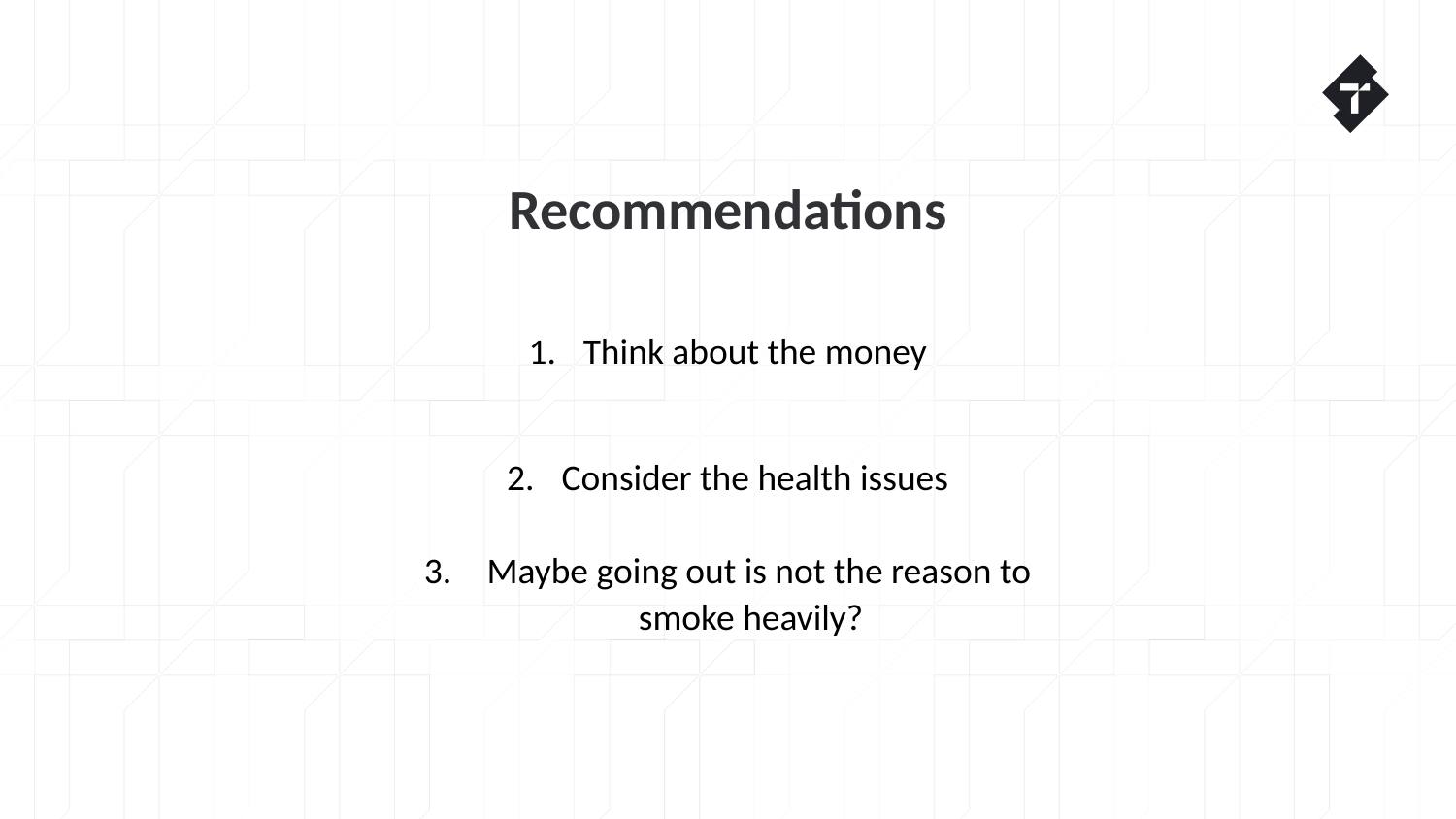

# Recommendations

Think about the money

Consider the health issues

 Maybe going out is not the reason to smoke heavily?